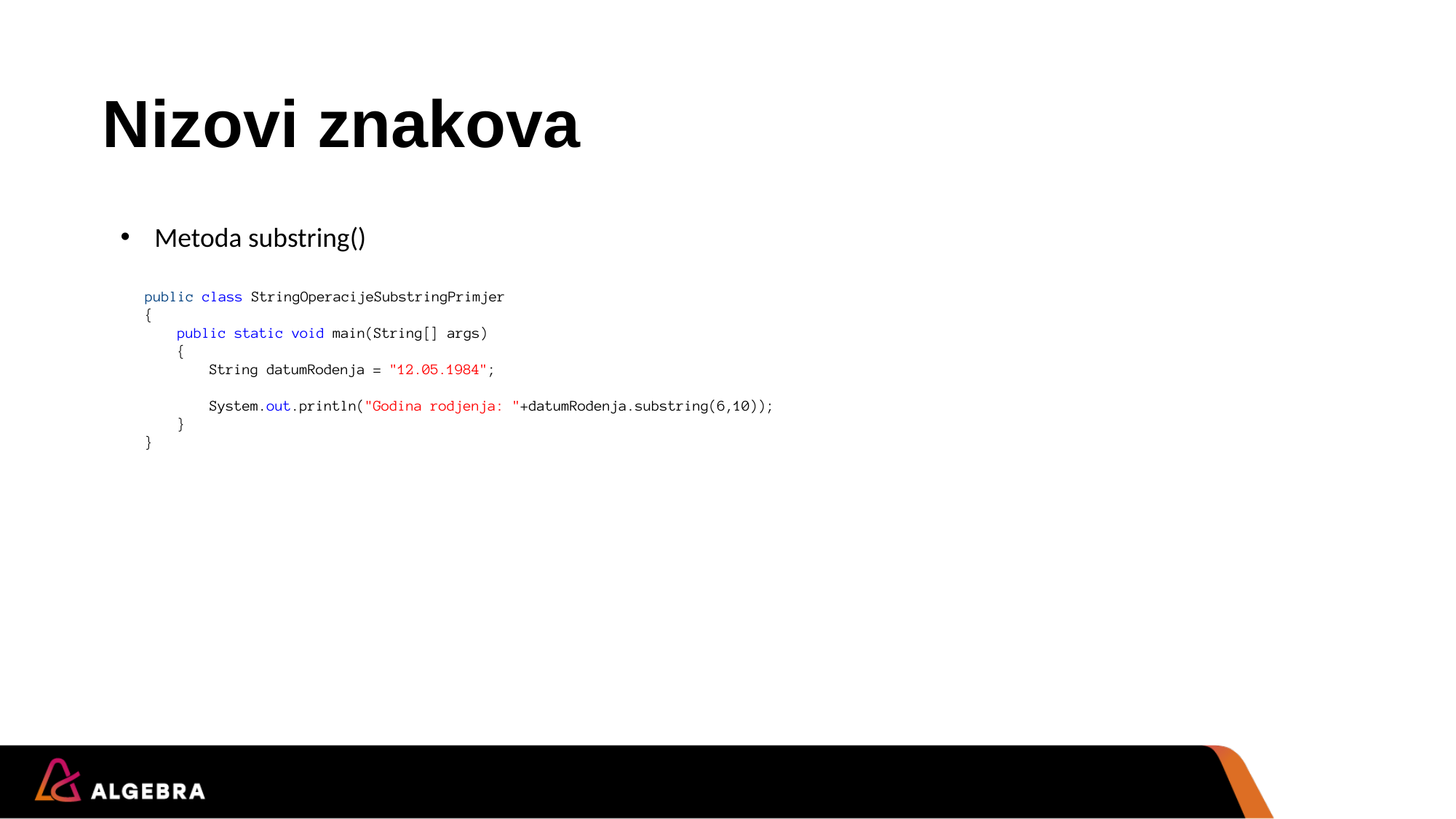

# Nizovi znakova
Metoda substring()
public class StringOperacijeSubstringPrimjer
{
	public static void main(String[] args)
	{
		String datumRodenja = "12.05.1984";

		System.out.println("Godina rodjenja: "+datumRodenja.substring(6,10));
	}
}